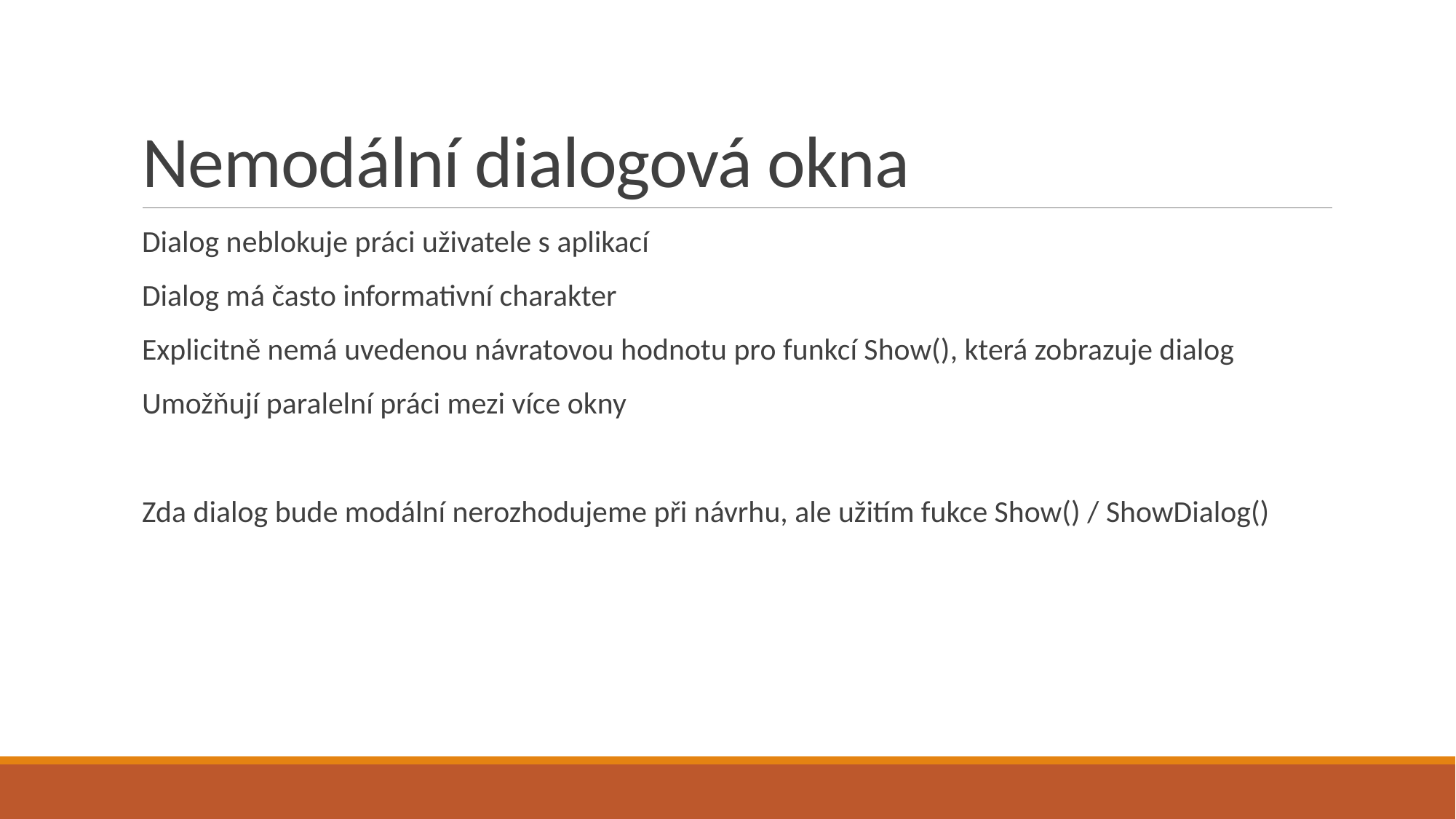

# Nemodální dialogová okna
Dialog neblokuje práci uživatele s aplikací
Dialog má často informativní charakter
Explicitně nemá uvedenou návratovou hodnotu pro funkcí Show(), která zobrazuje dialog
Umožňují paralelní práci mezi více okny

Zda dialog bude modální nerozhodujeme při návrhu, ale užitím fukce Show() / ShowDialog()